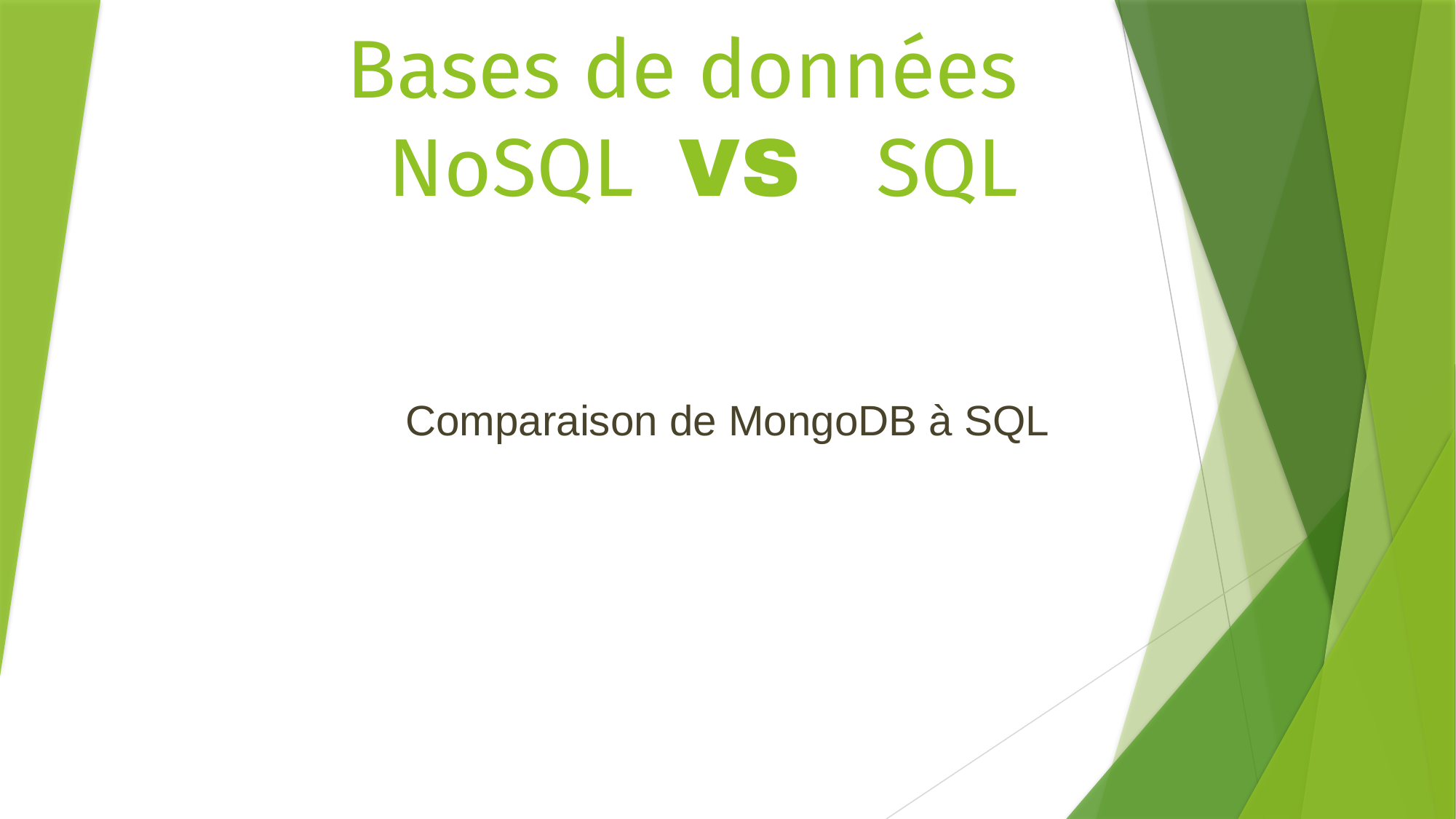

# Bases de données NoSQL  VS   SQL
Comparaison de MongoDB à SQL